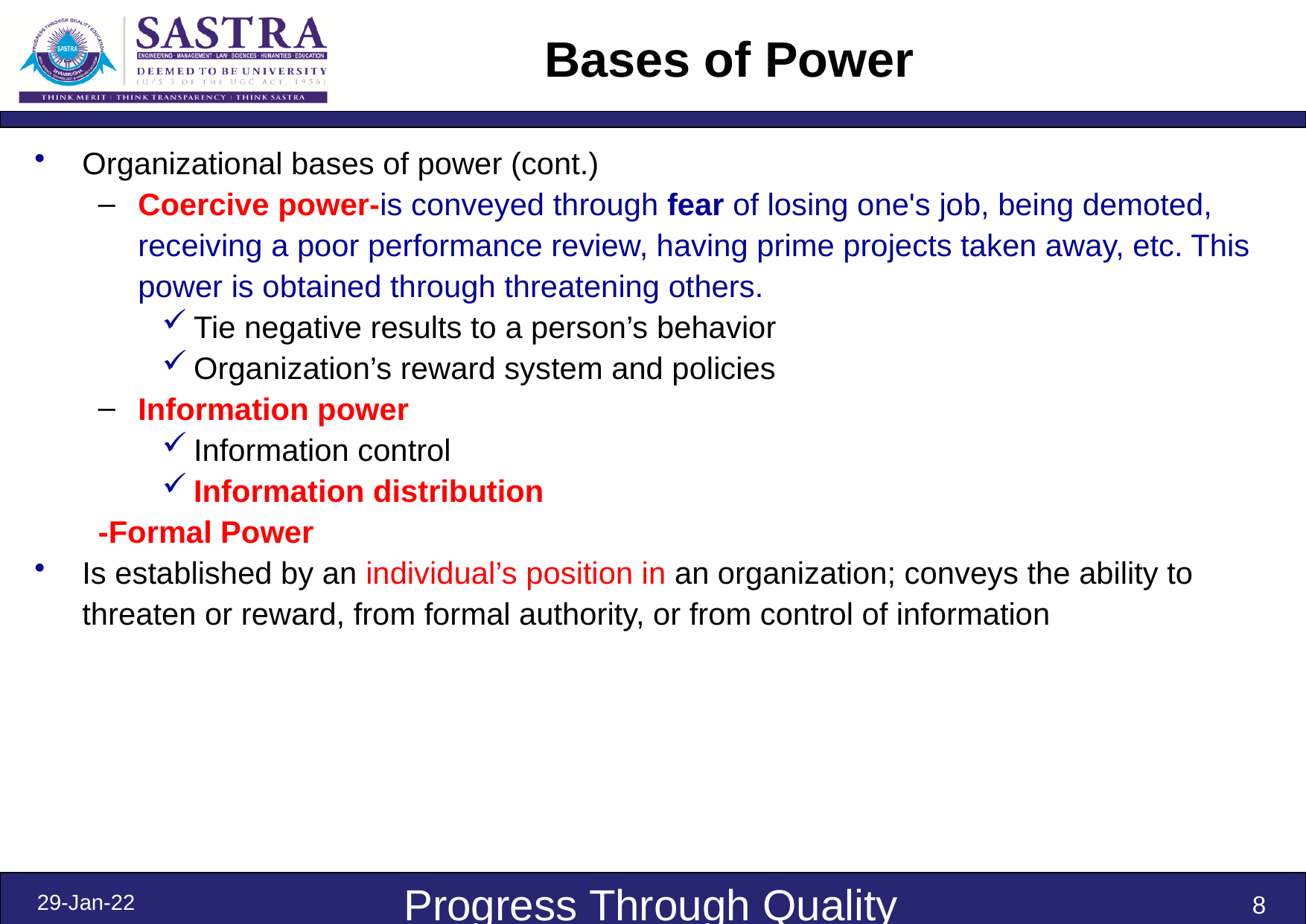

# Bases of Power
Organizational bases of power (cont.)
Coercive power-is conveyed through fear of losing one's job, being demoted, receiving a poor performance review, having prime projects taken away, etc. This power is obtained through threatening others.
Tie negative results to a person’s behavior
Organization’s reward system and policies
Information power
Information control
Information distribution
-Formal Power
Is established by an individual’s position in an organization; conveys the ability to  threaten or reward, from formal authority, or from control of information

29-Jan-22
8